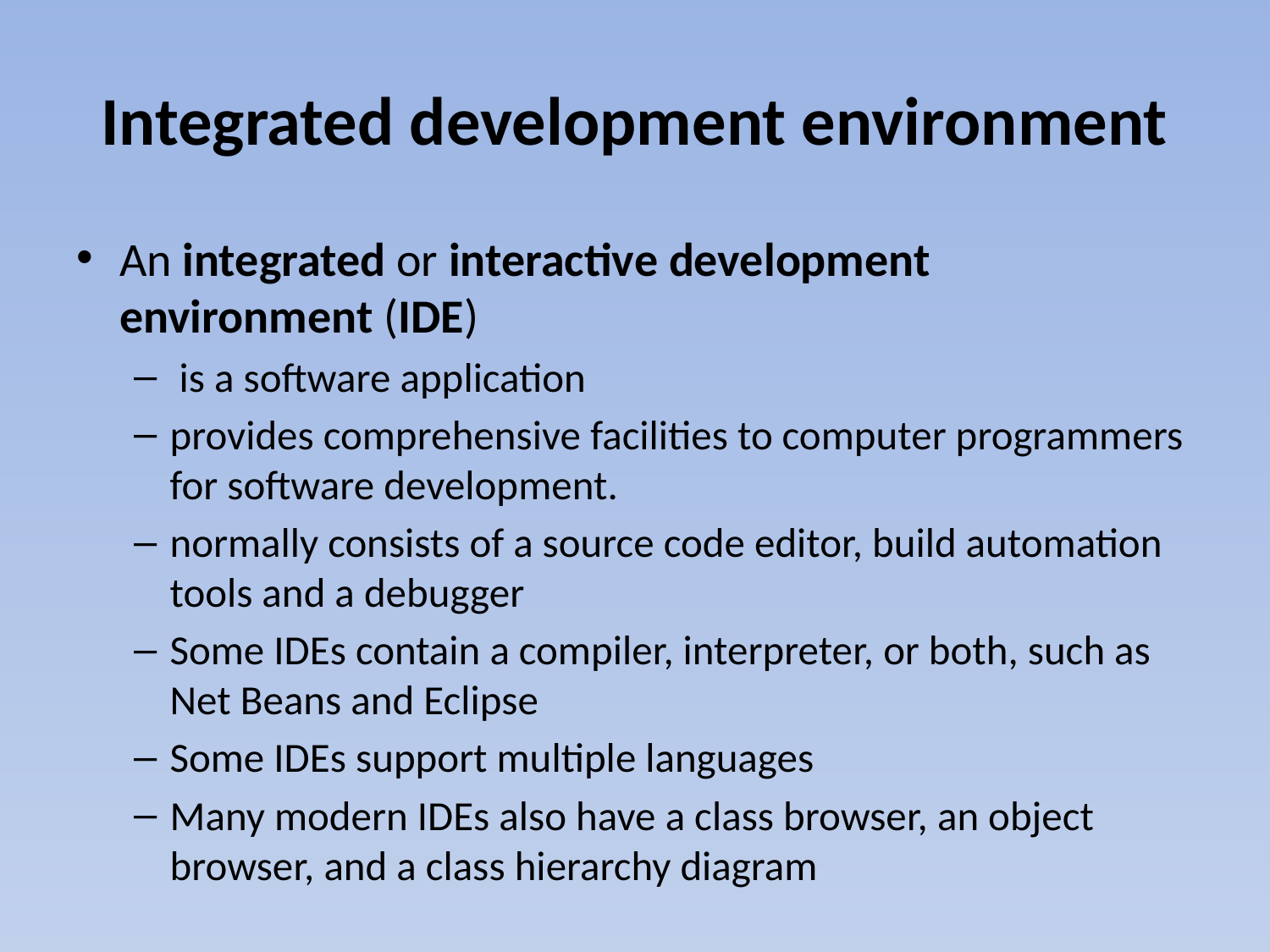

# Integrated development environment
An integrated or interactive development environment (IDE)
 is a software application
provides comprehensive facilities to computer programmers for software development.
normally consists of a source code editor, build automation tools and a debugger
Some IDEs contain a compiler, interpreter, or both, such as Net Beans and Eclipse
Some IDEs support multiple languages
Many modern IDEs also have a class browser, an object browser, and a class hierarchy diagram